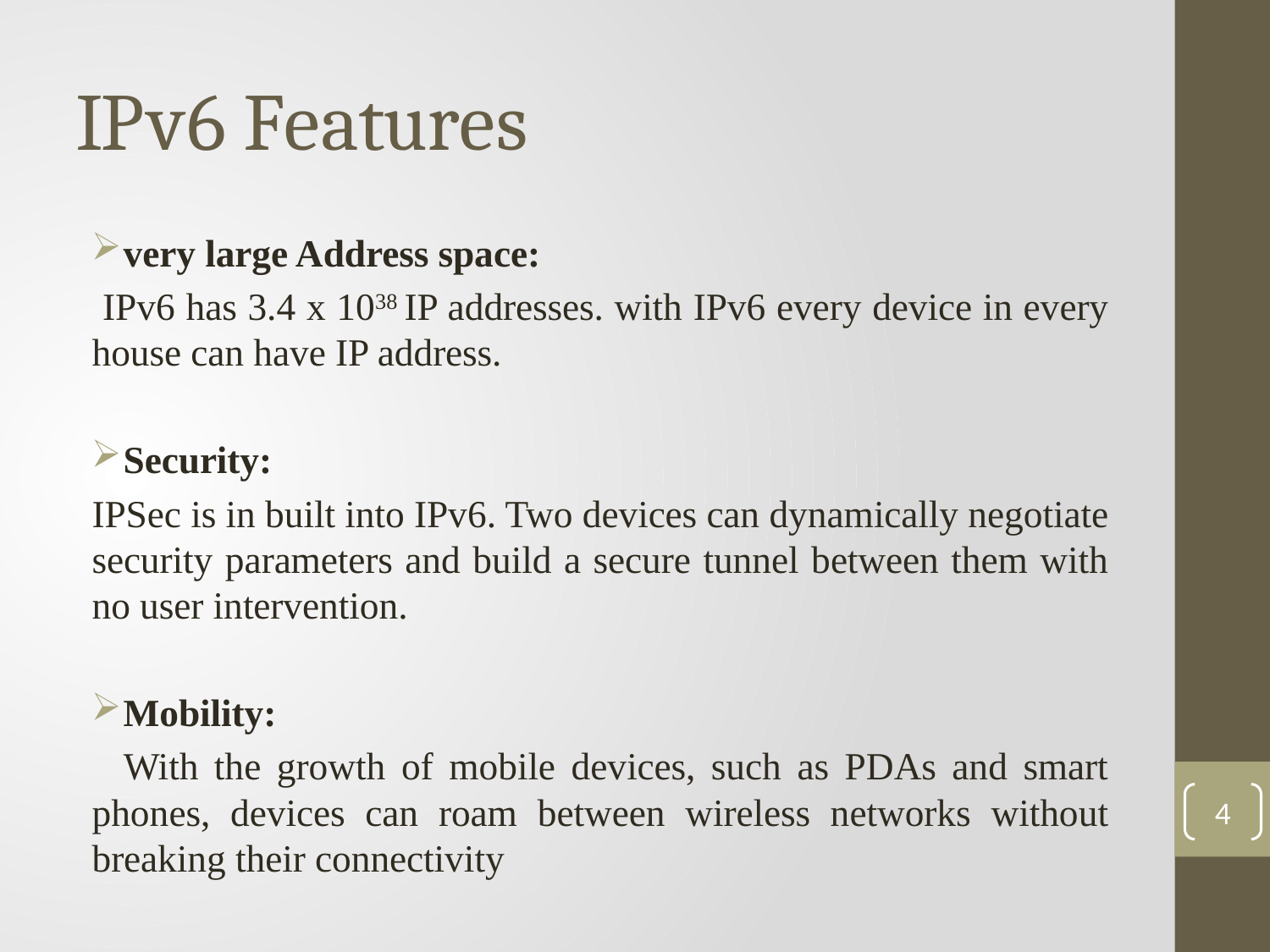

# IPv6 Features
very large Address space:
 IPv6 has 3.4 x 1038 IP addresses. with IPv6 every device in every house can have IP address.

Security:
IPSec is in built into IPv6. Two devices can dynamically negotiate security parameters and build a secure tunnel between them with no user intervention.

Mobility:
  With the growth of mobile devices, such as PDAs and smart phones, devices can roam between wireless networks without breaking their connectivity

4